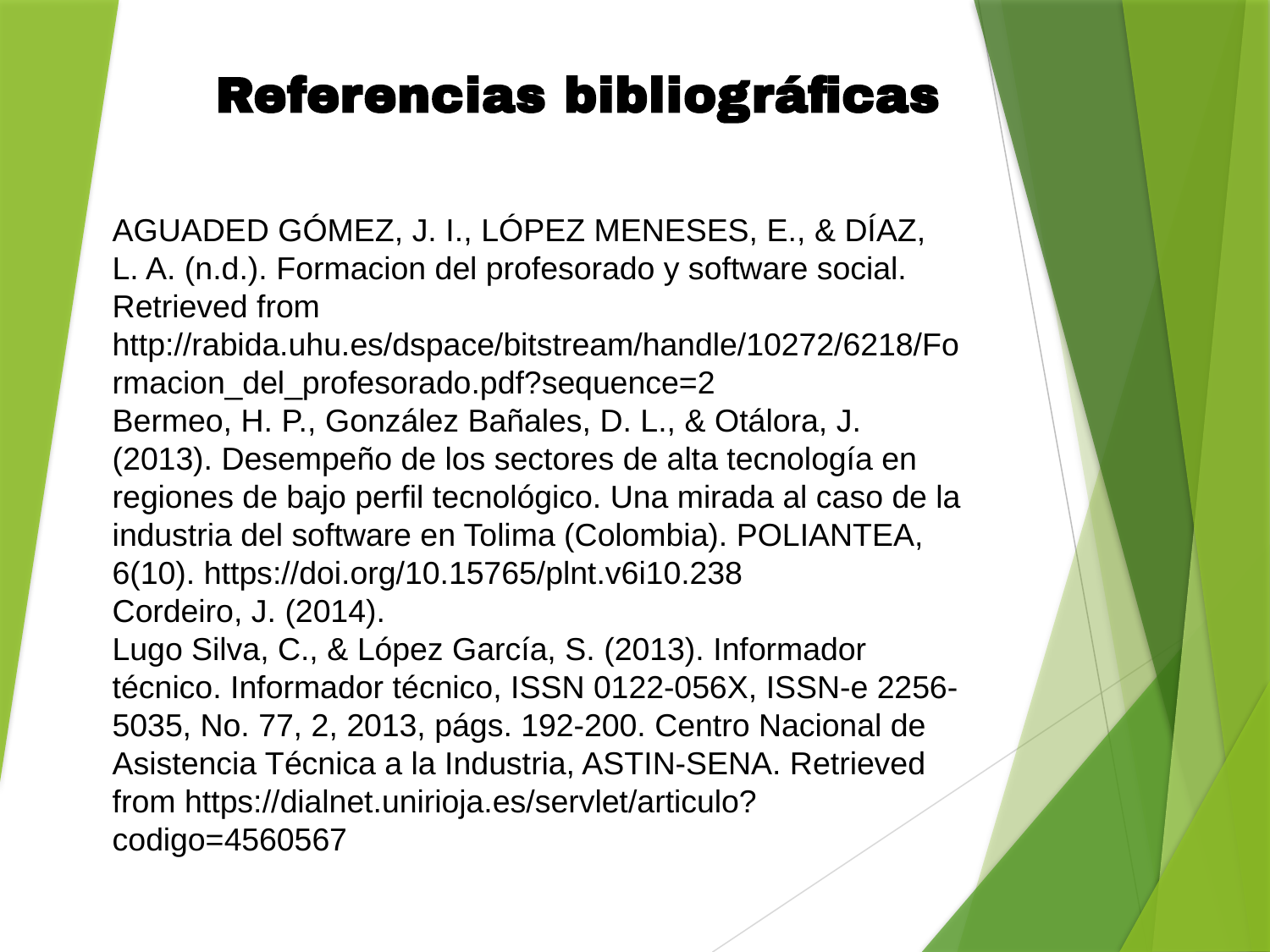

Referencias bibliográficas
AGUADED GÓMEZ, J. I., LÓPEZ MENESES, E., & DÍAZ, L. A. (n.d.). Formacion del profesorado y software social. Retrieved from http://rabida.uhu.es/dspace/bitstream/handle/10272/6218/Formacion_del_profesorado.pdf?sequence=2
Bermeo, H. P., González Bañales, D. L., & Otálora, J. (2013). Desempeño de los sectores de alta tecnología en regiones de bajo perfil tecnológico. Una mirada al caso de la industria del software en Tolima (Colombia). POLIANTEA, 6(10). https://doi.org/10.15765/plnt.v6i10.238
Cordeiro, J. (2014).
Lugo Silva, C., & López García, S. (2013). Informador técnico. Informador técnico, ISSN 0122-056X, ISSN-e 2256-5035, No. 77, 2, 2013, págs. 192-200. Centro Nacional de Asistencia Técnica a la Industria, ASTIN-SENA. Retrieved from https://dialnet.unirioja.es/servlet/articulo?codigo=4560567